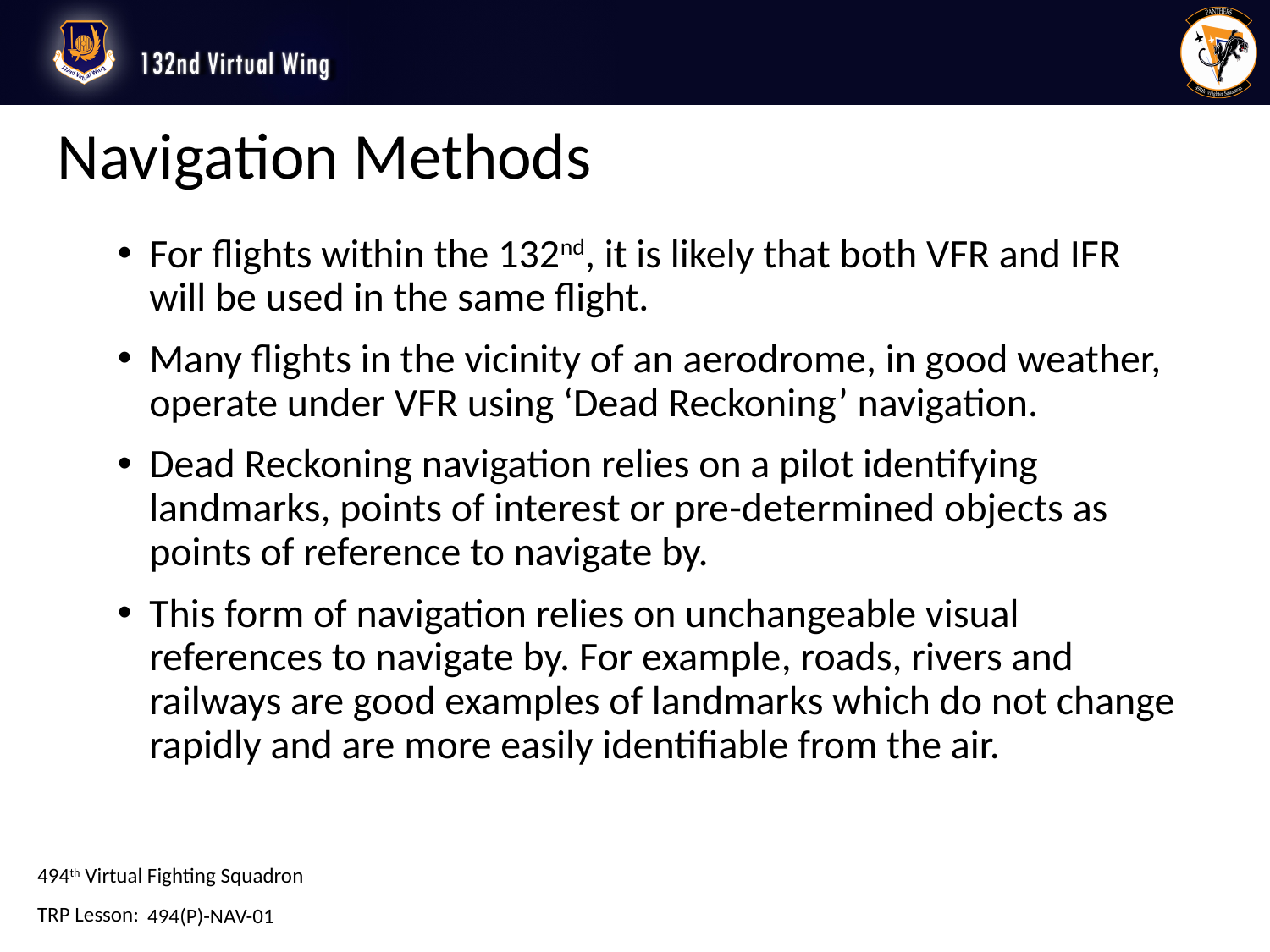

# Navigation Methods
For flights within the 132nd, it is likely that both VFR and IFR will be used in the same flight.
Many flights in the vicinity of an aerodrome, in good weather, operate under VFR using ‘Dead Reckoning’ navigation.
Dead Reckoning navigation relies on a pilot identifying landmarks, points of interest or pre-determined objects as points of reference to navigate by.
This form of navigation relies on unchangeable visual references to navigate by. For example, roads, rivers and railways are good examples of landmarks which do not change rapidly and are more easily identifiable from the air.
494(P)-NAV-01